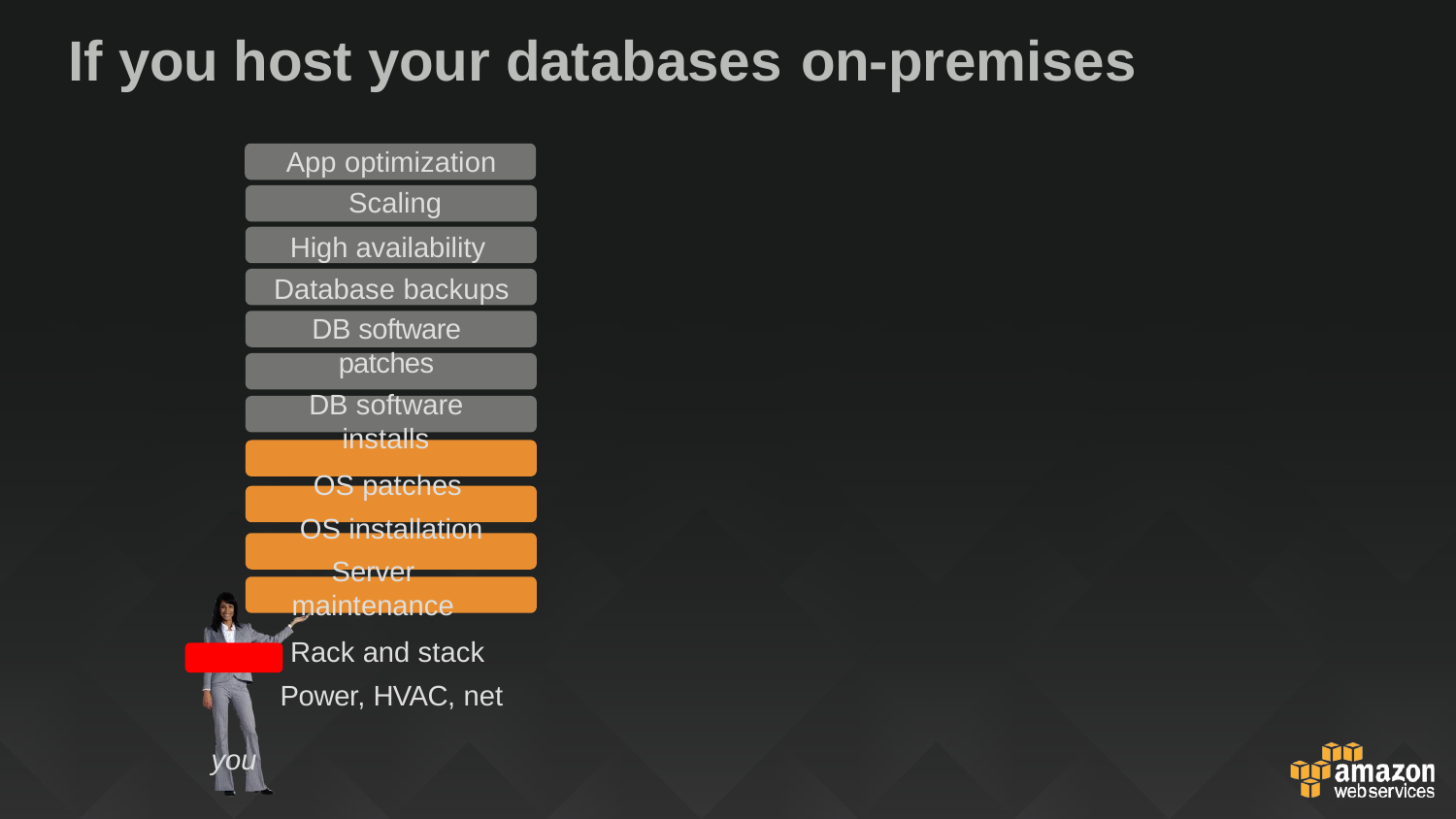

# If you host your databases on-premises
App optimization  Scaling
High availability  Database backups
DB software patches
DB software installs
OS patches  OS installation
Server maintenance
Rack and stack  Power, HVAC, net

you